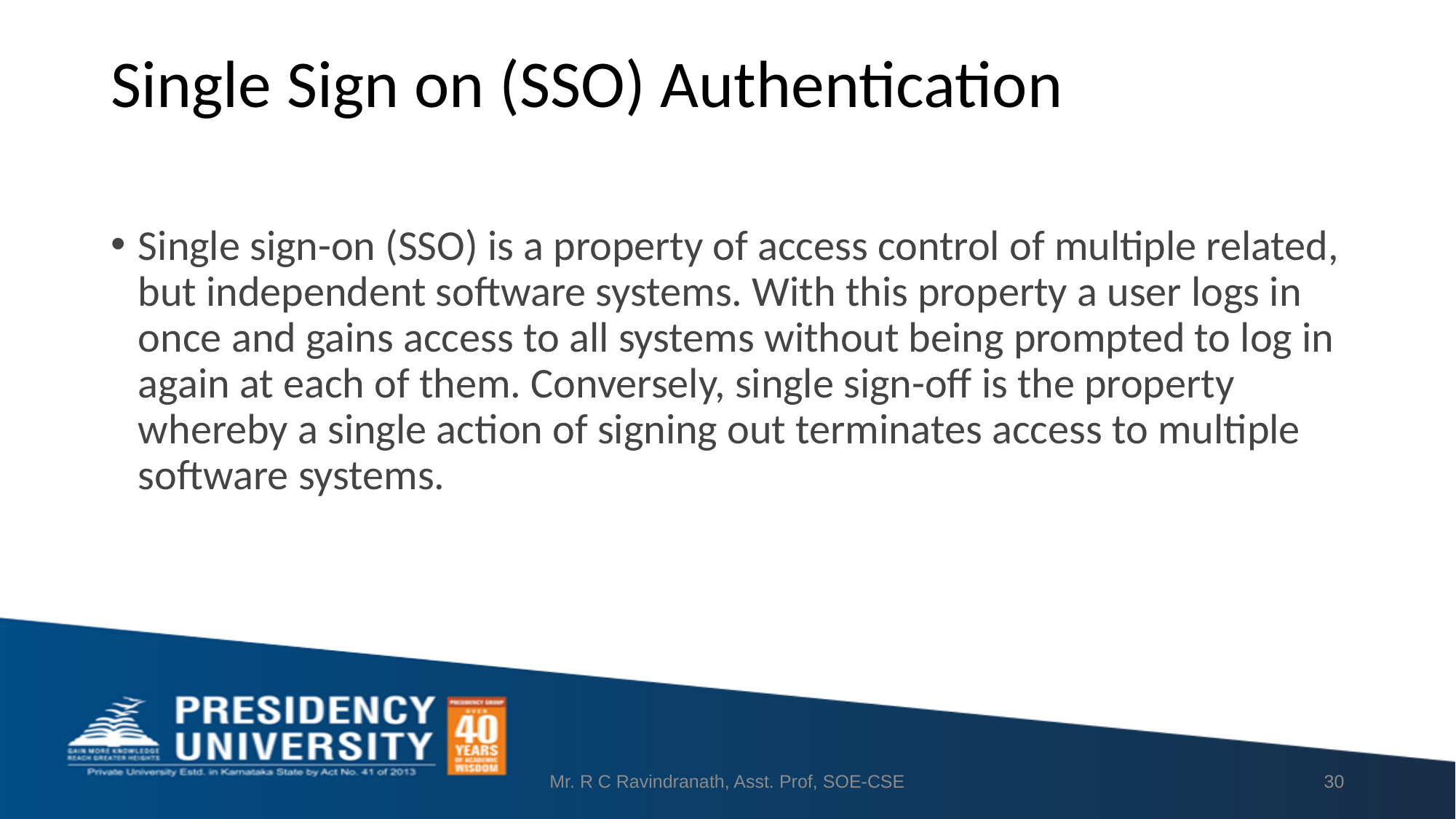

# Single Sign on (SSO) Authentication
Single sign-on (SSO) is a property of access control of multiple related, but independent software systems. With this property a user logs in once and gains access to all systems without being prompted to log in again at each of them. Conversely, single sign-off is the property whereby a single action of signing out terminates access to multiple software systems.
Mr. R C Ravindranath, Asst. Prof, SOE-CSE
30